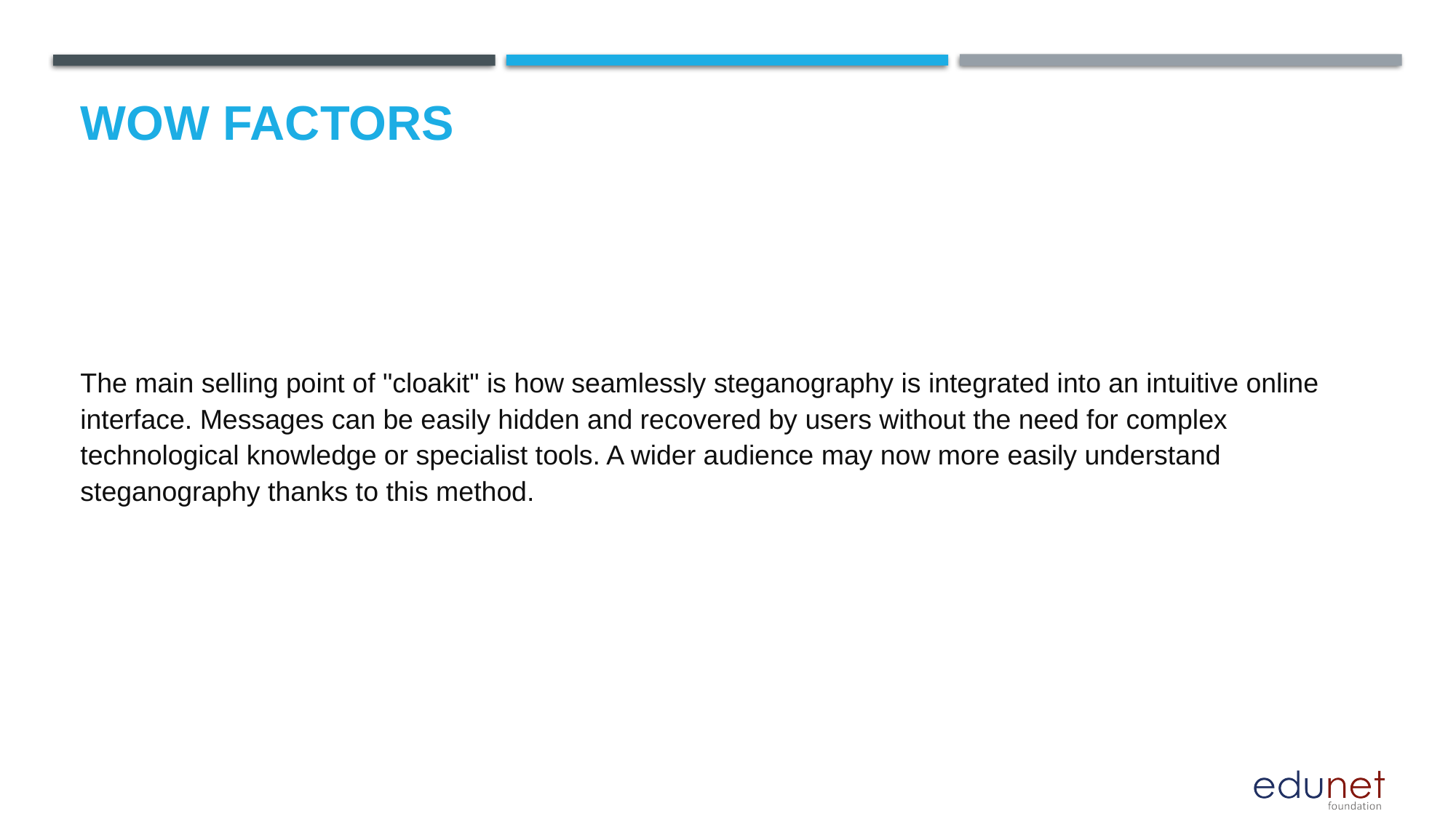

# Wow factors
The main selling point of "cloakit" is how seamlessly steganography is integrated into an intuitive online interface. Messages can be easily hidden and recovered by users without the need for complex technological knowledge or specialist tools. A wider audience may now more easily understand steganography thanks to this method.